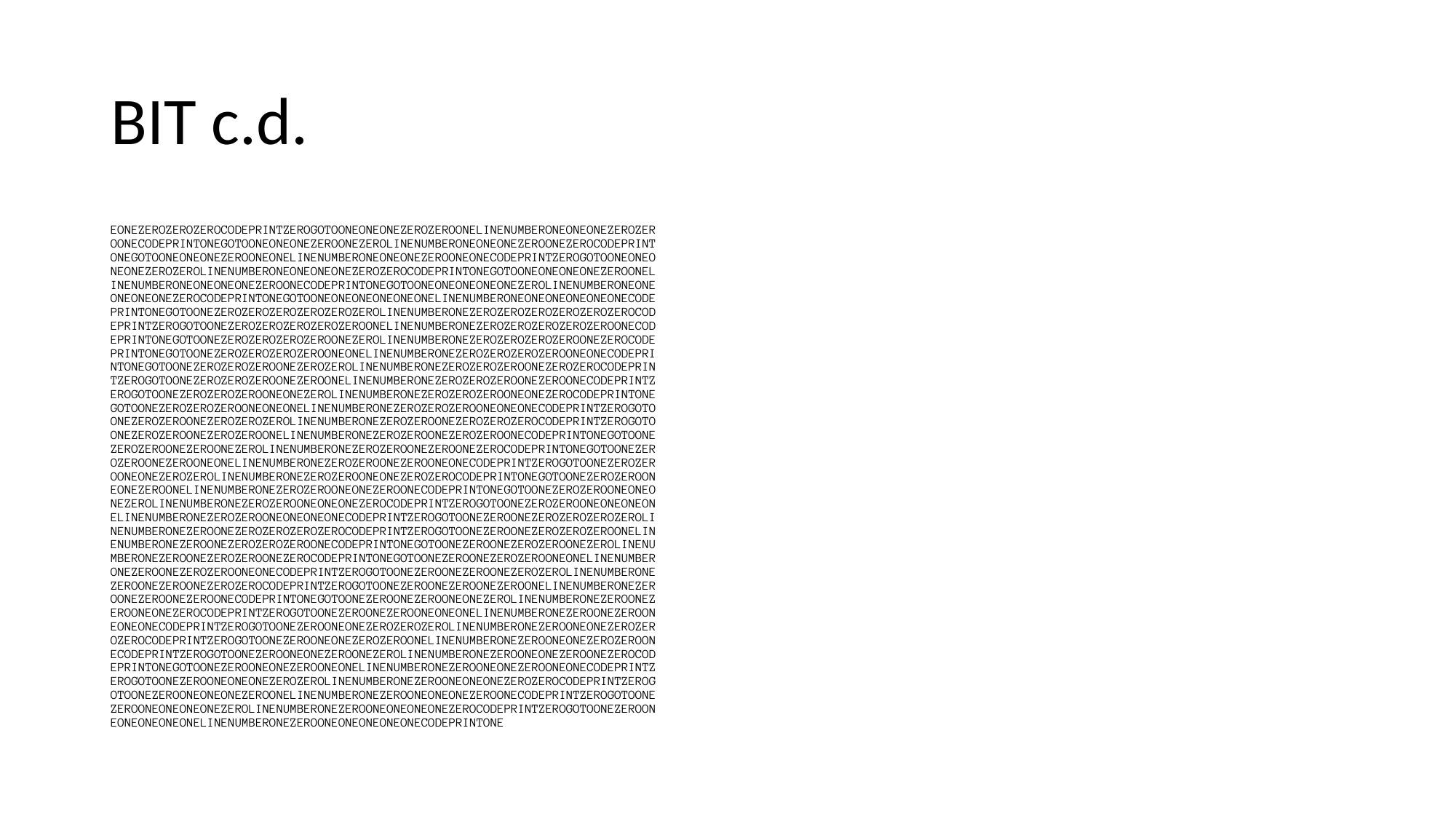

# BIT c.d.
EONEZEROZEROZEROCODEPRINTZEROGOTOONEONEONEZEROZEROONELINENUMBERONEONEONEZEROZER
OONECODEPRINTONEGOTOONEONEONEZEROONEZEROLINENUMBERONEONEONEZEROONEZEROCODEPRINT
ONEGOTOONEONEONEZEROONEONELINENUMBERONEONEONEZEROONEONECODEPRINTZEROGOTOONEONEO
NEONEZEROZEROLINENUMBERONEONEONEONEZEROZEROCODEPRINTONEGOTOONEONEONEONEZEROONEL
INENUMBERONEONEONEONEZEROONECODEPRINTONEGOTOONEONEONEONEONEZEROLINENUMBERONEONE
ONEONEONEZEROCODEPRINTONEGOTOONEONEONEONEONEONELINENUMBERONEONEONEONEONEONECODE
PRINTONEGOTOONEZEROZEROZEROZEROZEROZEROLINENUMBERONEZEROZEROZEROZEROZEROZEROCOD
EPRINTZEROGOTOONEZEROZEROZEROZEROZEROONELINENUMBERONEZEROZEROZEROZEROZEROONECOD
EPRINTONEGOTOONEZEROZEROZEROZEROONEZEROLINENUMBERONEZEROZEROZEROZEROONEZEROCODE
PRINTONEGOTOONEZEROZEROZEROZEROONEONELINENUMBERONEZEROZEROZEROZEROONEONECODEPRI
NTONEGOTOONEZEROZEROZEROONEZEROZEROLINENUMBERONEZEROZEROZEROONEZEROZEROCODEPRIN
TZEROGOTOONEZEROZEROZEROONEZEROONELINENUMBERONEZEROZEROZEROONEZEROONECODEPRINTZ
EROGOTOONEZEROZEROZEROONEONEZEROLINENUMBERONEZEROZEROZEROONEONEZEROCODEPRINTONE
GOTOONEZEROZEROZEROONEONEONELINENUMBERONEZEROZEROZEROONEONEONECODEPRINTZEROGOTO
ONEZEROZEROONEZEROZEROZEROLINENUMBERONEZEROZEROONEZEROZEROZEROCODEPRINTZEROGOTO
ONEZEROZEROONEZEROZEROONELINENUMBERONEZEROZEROONEZEROZEROONECODEPRINTONEGOTOONE
ZEROZEROONEZEROONEZEROLINENUMBERONEZEROZEROONEZEROONEZEROCODEPRINTONEGOTOONEZER
OZEROONEZEROONEONELINENUMBERONEZEROZEROONEZEROONEONECODEPRINTZEROGOTOONEZEROZER
OONEONEZEROZEROLINENUMBERONEZEROZEROONEONEZEROZEROCODEPRINTONEGOTOONEZEROZEROON
EONEZEROONELINENUMBERONEZEROZEROONEONEZEROONECODEPRINTONEGOTOONEZEROZEROONEONEO
NEZEROLINENUMBERONEZEROZEROONEONEONEZEROCODEPRINTZEROGOTOONEZEROZEROONEONEONEON
ELINENUMBERONEZEROZEROONEONEONEONECODEPRINTZEROGOTOONEZEROONEZEROZEROZEROZEROLI
NENUMBERONEZEROONEZEROZEROZEROZEROCODEPRINTZEROGOTOONEZEROONEZEROZEROZEROONELIN
ENUMBERONEZEROONEZEROZEROZEROONECODEPRINTONEGOTOONEZEROONEZEROZEROONEZEROLINENU
MBERONEZEROONEZEROZEROONEZEROCODEPRINTONEGOTOONEZEROONEZEROZEROONEONELINENUMBER
ONEZEROONEZEROZEROONEONECODEPRINTZEROGOTOONEZEROONEZEROONEZEROZEROLINENUMBERONE
ZEROONEZEROONEZEROZEROCODEPRINTZEROGOTOONEZEROONEZEROONEZEROONELINENUMBERONEZER
OONEZEROONEZEROONECODEPRINTONEGOTOONEZEROONEZEROONEONEZEROLINENUMBERONEZEROONEZ
EROONEONEZEROCODEPRINTZEROGOTOONEZEROONEZEROONEONEONELINENUMBERONEZEROONEZEROON
EONEONECODEPRINTZEROGOTOONEZEROONEONEZEROZEROZEROLINENUMBERONEZEROONEONEZEROZER
OZEROCODEPRINTZEROGOTOONEZEROONEONEZEROZEROONELINENUMBERONEZEROONEONEZEROZEROON
ECODEPRINTZEROGOTOONEZEROONEONEZEROONEZEROLINENUMBERONEZEROONEONEZEROONEZEROCOD
EPRINTONEGOTOONEZEROONEONEZEROONEONELINENUMBERONEZEROONEONEZEROONEONECODEPRINTZ
EROGOTOONEZEROONEONEONEZEROZEROLINENUMBERONEZEROONEONEONEZEROZEROCODEPRINTZEROG
OTOONEZEROONEONEONEZEROONELINENUMBERONEZEROONEONEONEZEROONECODEPRINTZEROGOTOONE
ZEROONEONEONEONEZEROLINENUMBERONEZEROONEONEONEONEZEROCODEPRINTZEROGOTOONEZEROON
EONEONEONEONELINENUMBERONEZEROONEONEONEONEONECODEPRINTONE